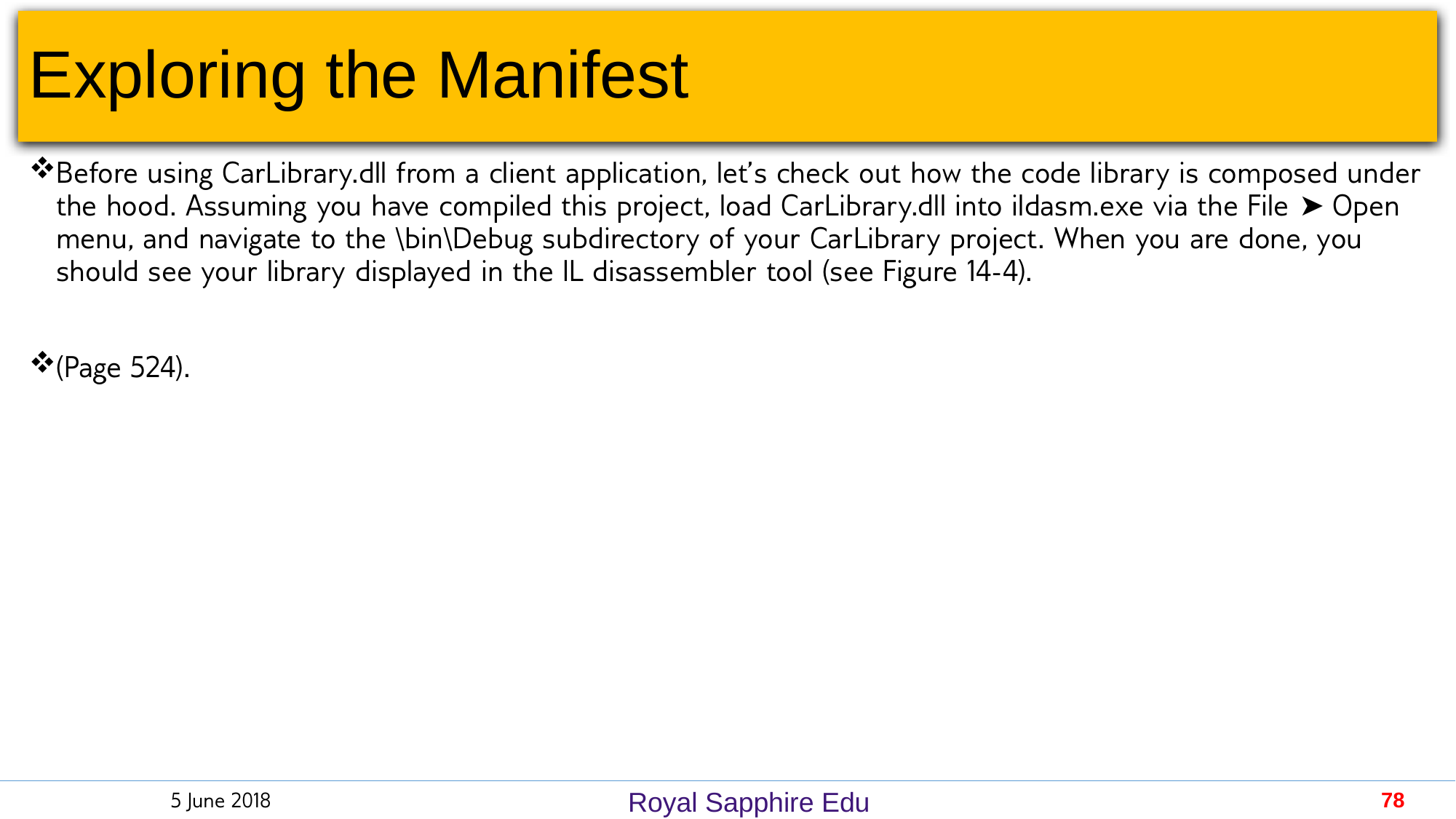

# Exploring the Manifest
Before using CarLibrary.dll from a client application, let’s check out how the code library is composed under the hood. Assuming you have compiled this project, load CarLibrary.dll into ildasm.exe via the File ➤ Open menu, and navigate to the \bin\Debug subdirectory of your CarLibrary project. When you are done, you should see your library displayed in the IL disassembler tool (see Figure 14-4).

(Page 524).
5 June 2018
78